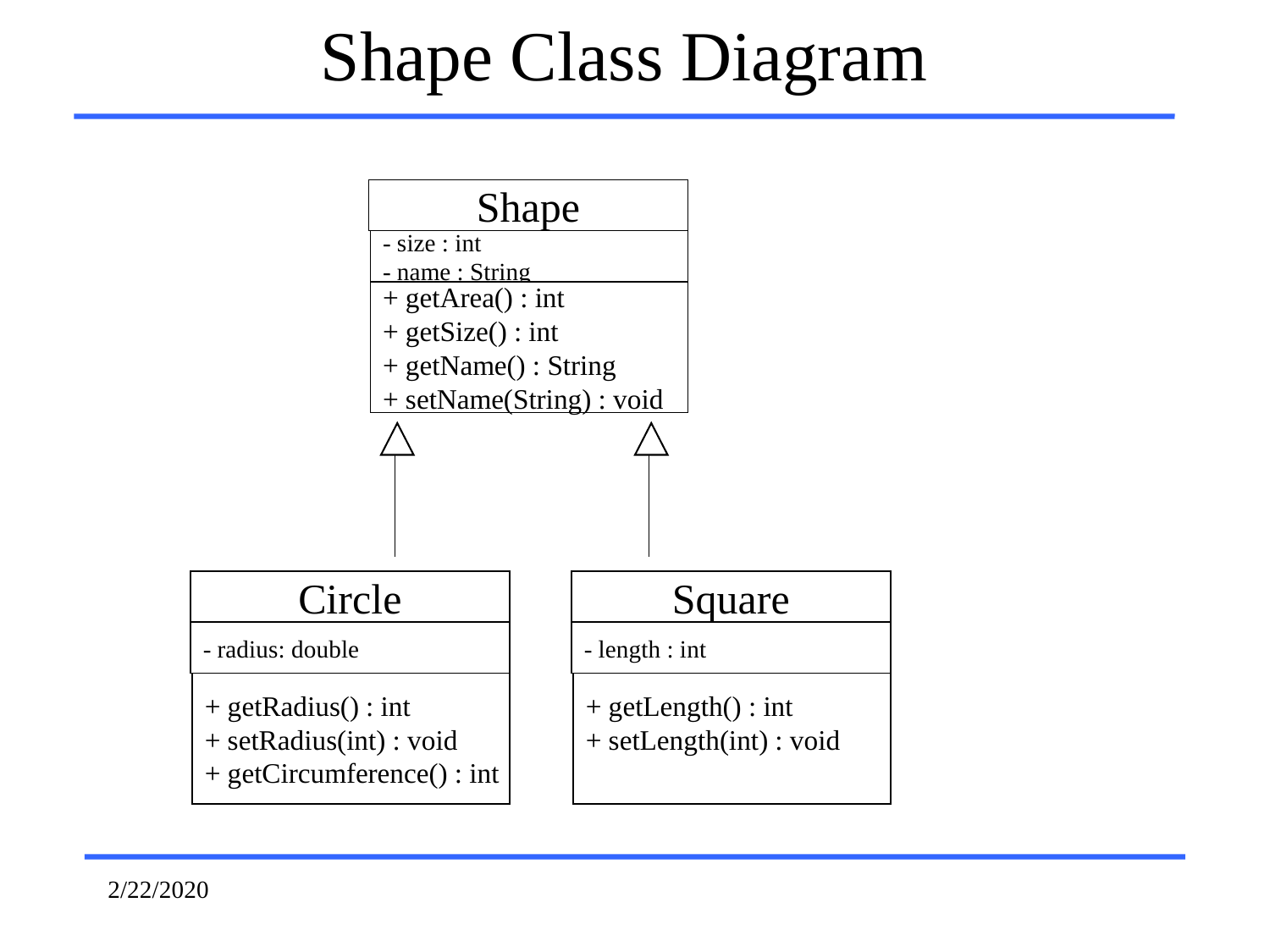

Shape Class Diagram
Shape
- size : int
- name : String
+ getArea() : int
+ getSize() : int
+ getName() : String
+ setName(String) : void

Circle
- radius: double
+ getRadius() : int
+ setRadius(int) : void
+ getCircumference() : int
Square
- length : int
+ getLength() : int
+ setLength(int) : void

2/22/2020